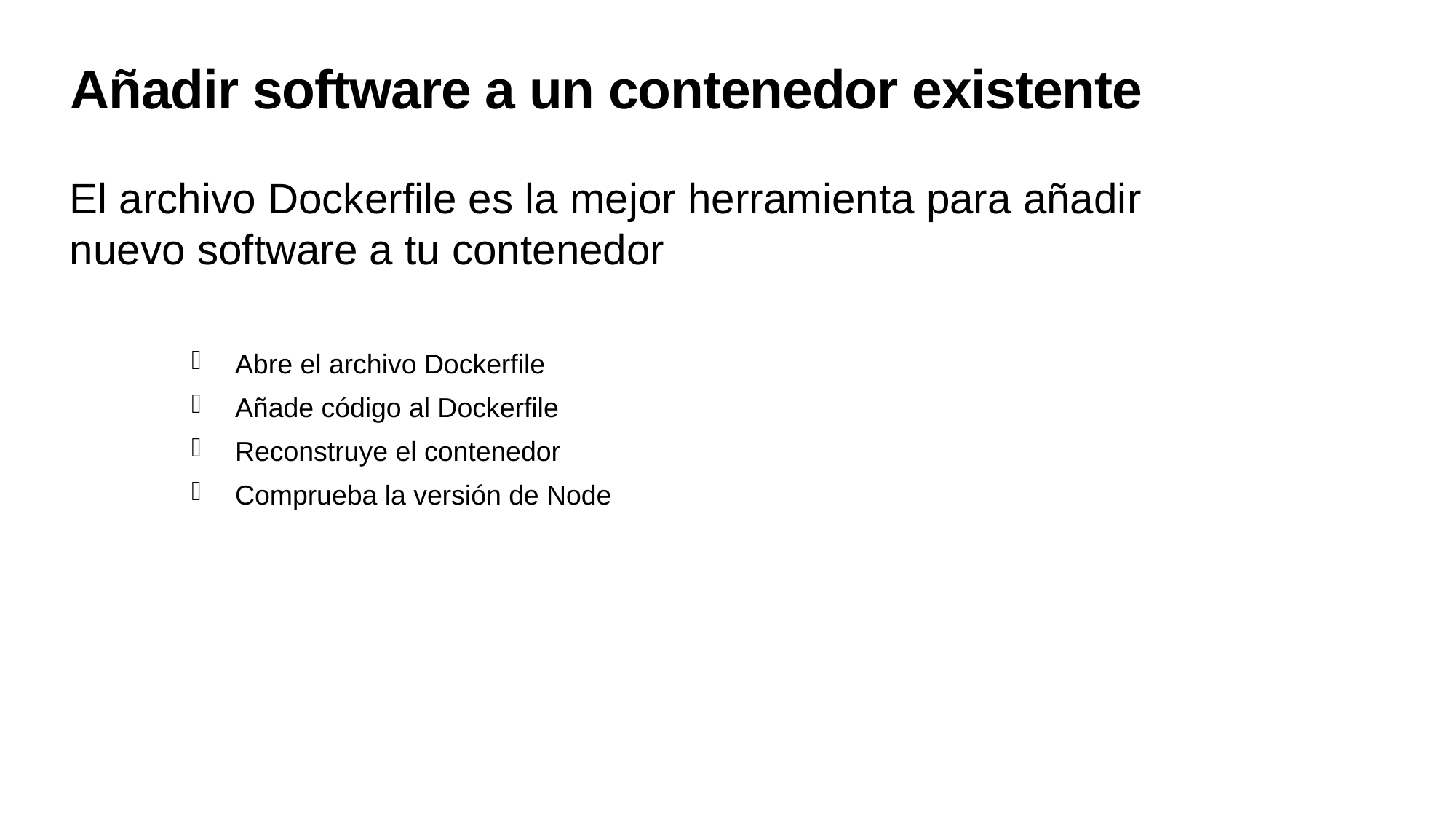

# Añadir software a un contenedor existente
El archivo Dockerfile es la mejor herramienta para añadir nuevo software a tu contenedor
Abre el archivo Dockerfile
Añade código al Dockerfile
Reconstruye el contenedor
Comprueba la versión de Node